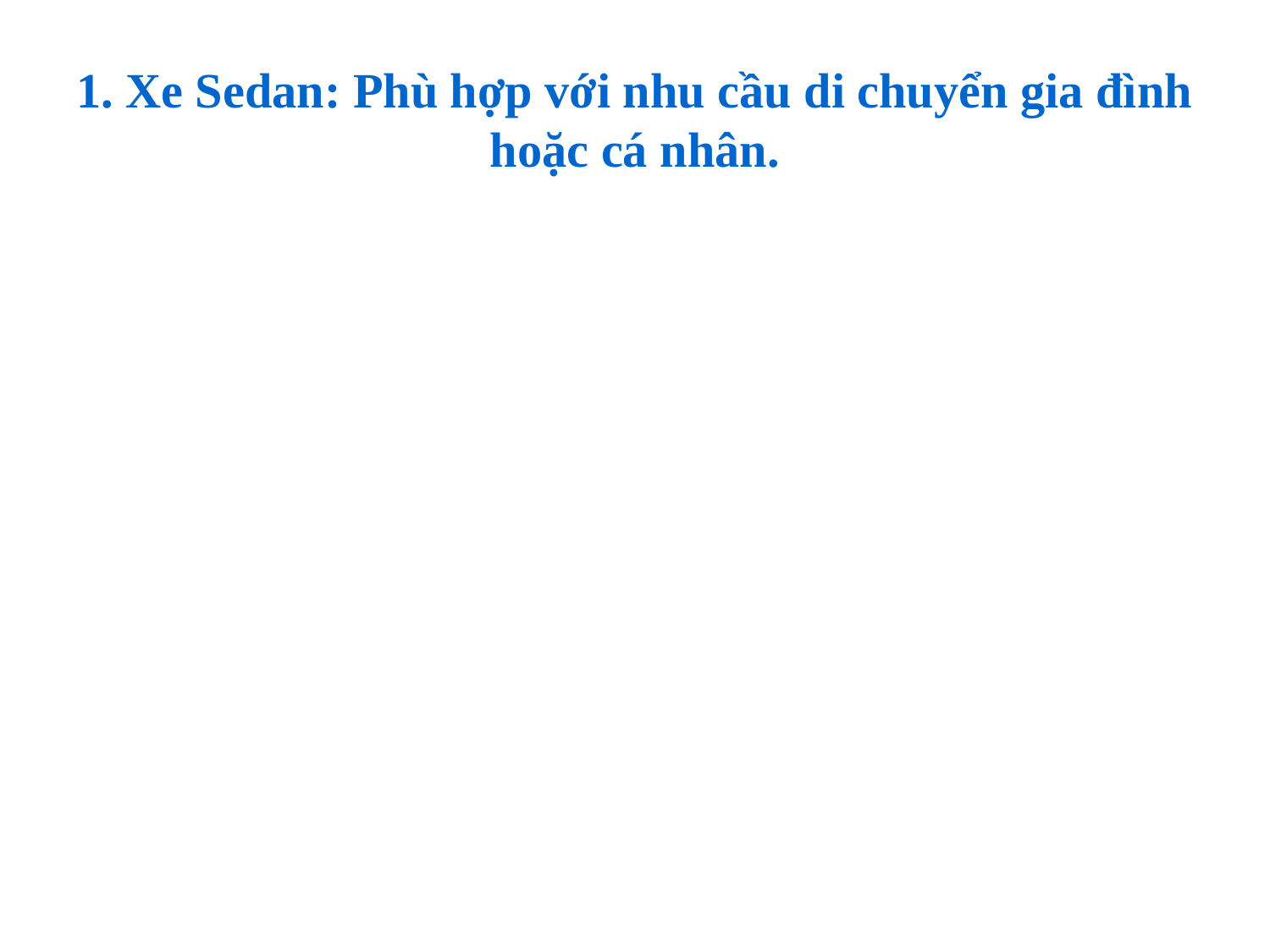

# 1. Xe Sedan: Phù hợp với nhu cầu di chuyển gia đình hoặc cá nhân.